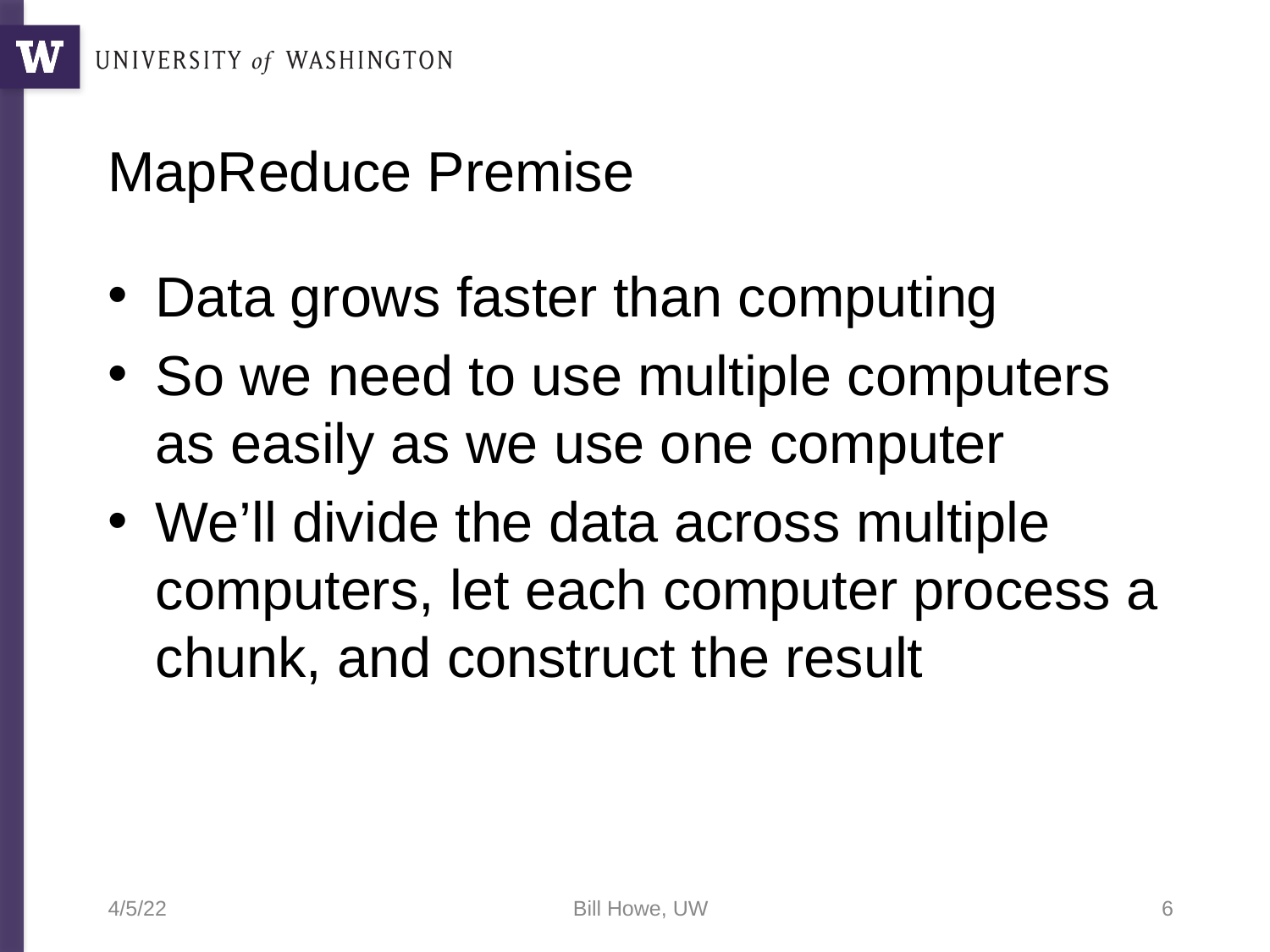

# MapReduce Premise
Data grows faster than computing
So we need to use multiple computers as easily as we use one computer
We’ll divide the data across multiple computers, let each computer process a chunk, and construct the result
4/5/22
Bill Howe, UW
6